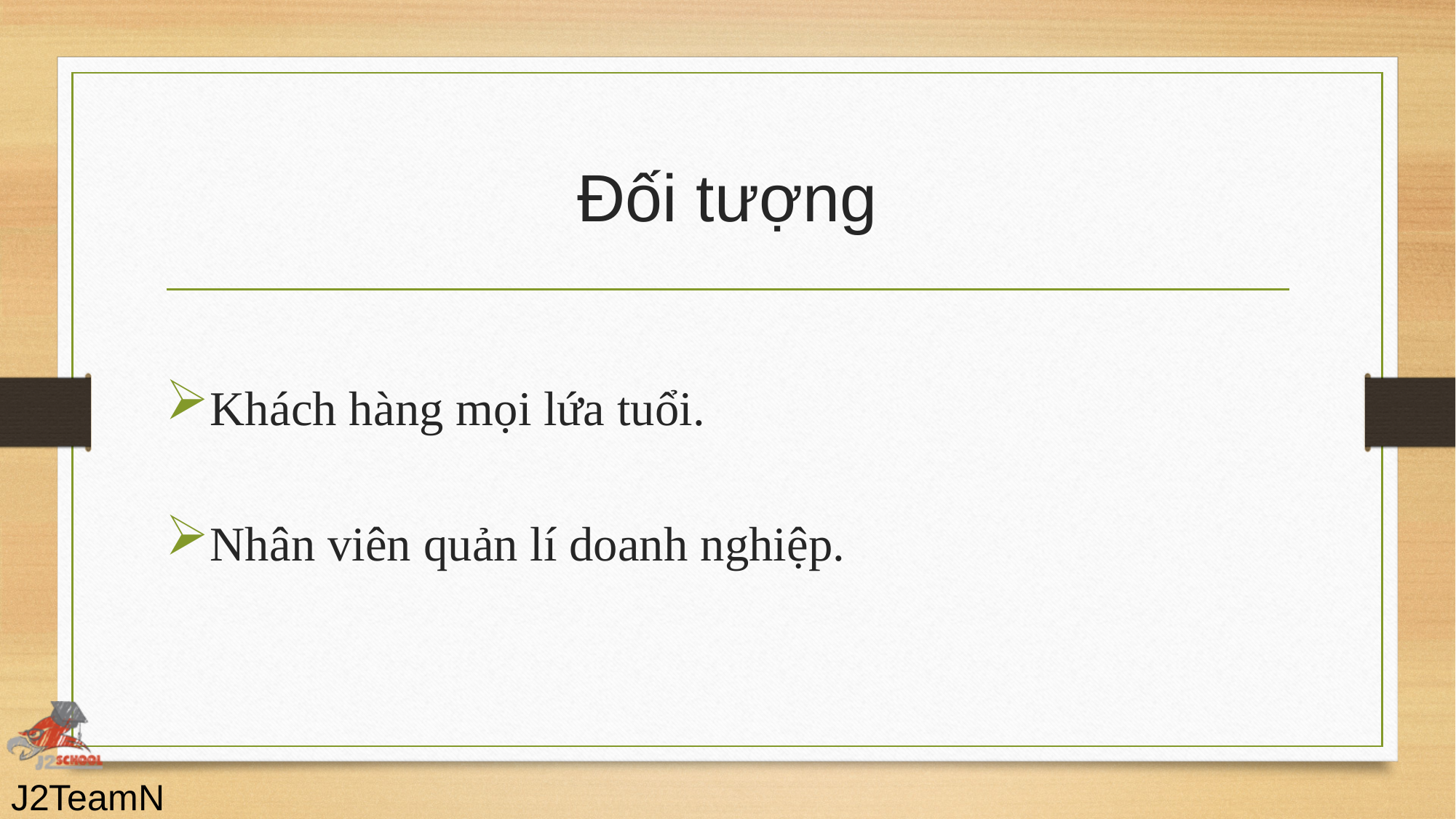

# Đối tượng
Khách hàng mọi lứa tuổi.
Nhân viên quản lí doanh nghiệp.
J2TeamNNL